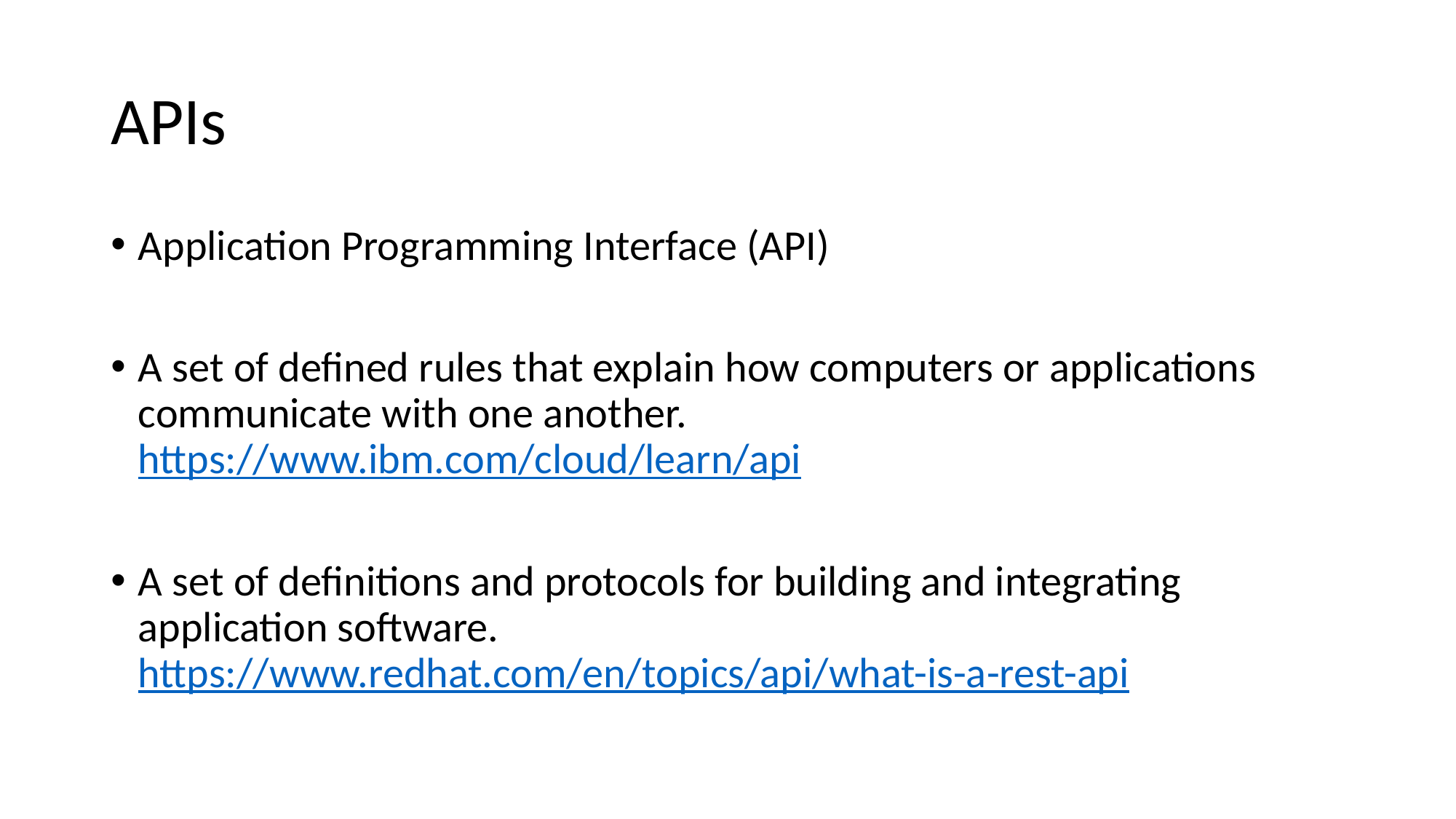

# APIs
Application Programming Interface (API)

A set of defined rules that explain how computers or applications communicate with one another.
https://www.ibm.com/cloud/learn/api

A set of definitions and protocols for building and integrating
application software.
https://www.redhat.com/en/topics/api/what-is-a-rest-api